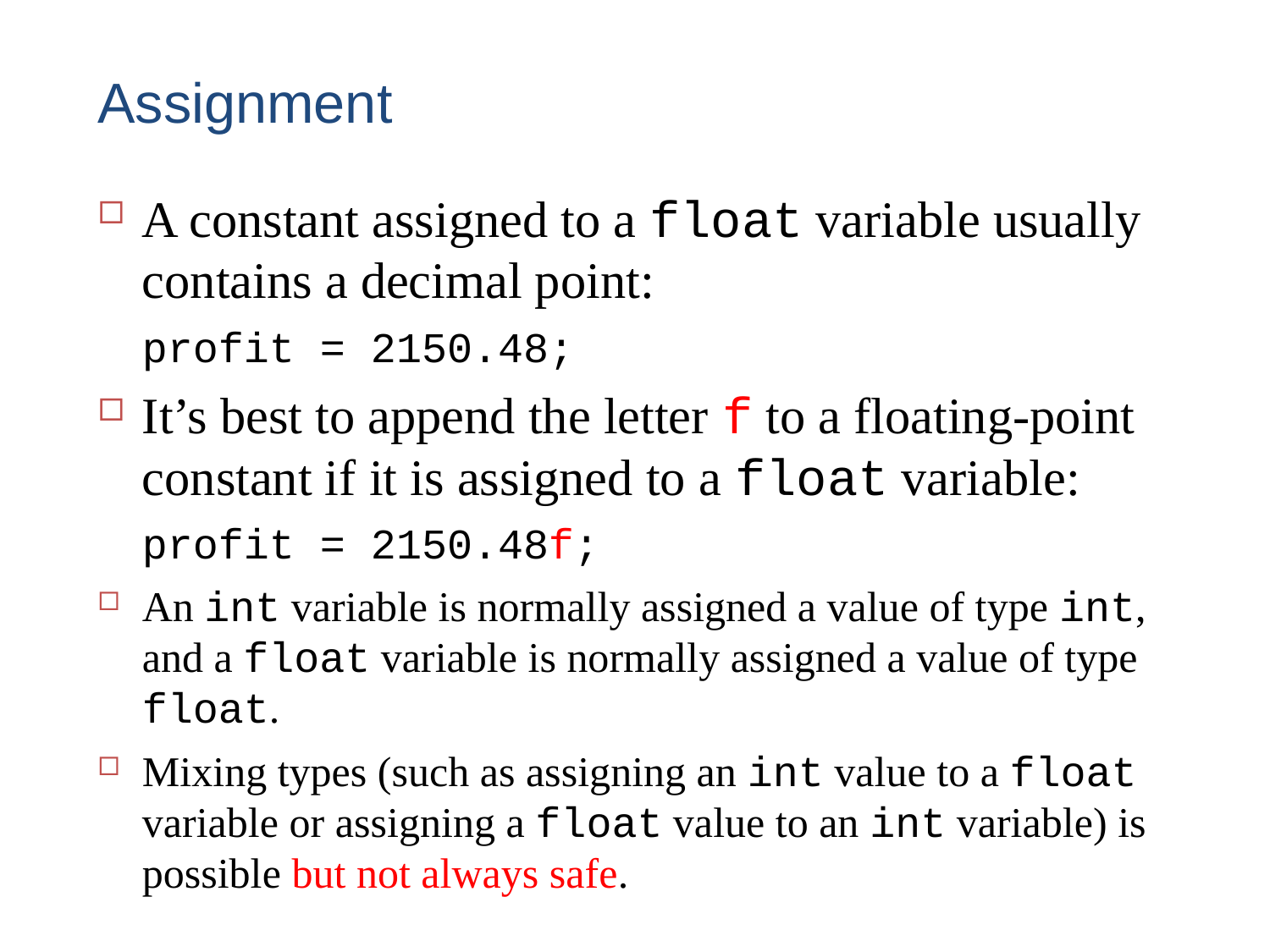

# Assignment
A constant assigned to a float variable usually contains a decimal point:
	profit = 2150.48;
It’s best to append the letter f to a floating-point constant if it is assigned to a float variable:
	profit = 2150.48f;
An int variable is normally assigned a value of type int, and a float variable is normally assigned a value of type float.
Mixing types (such as assigning an int value to a float variable or assigning a float value to an int variable) is possible but not always safe.